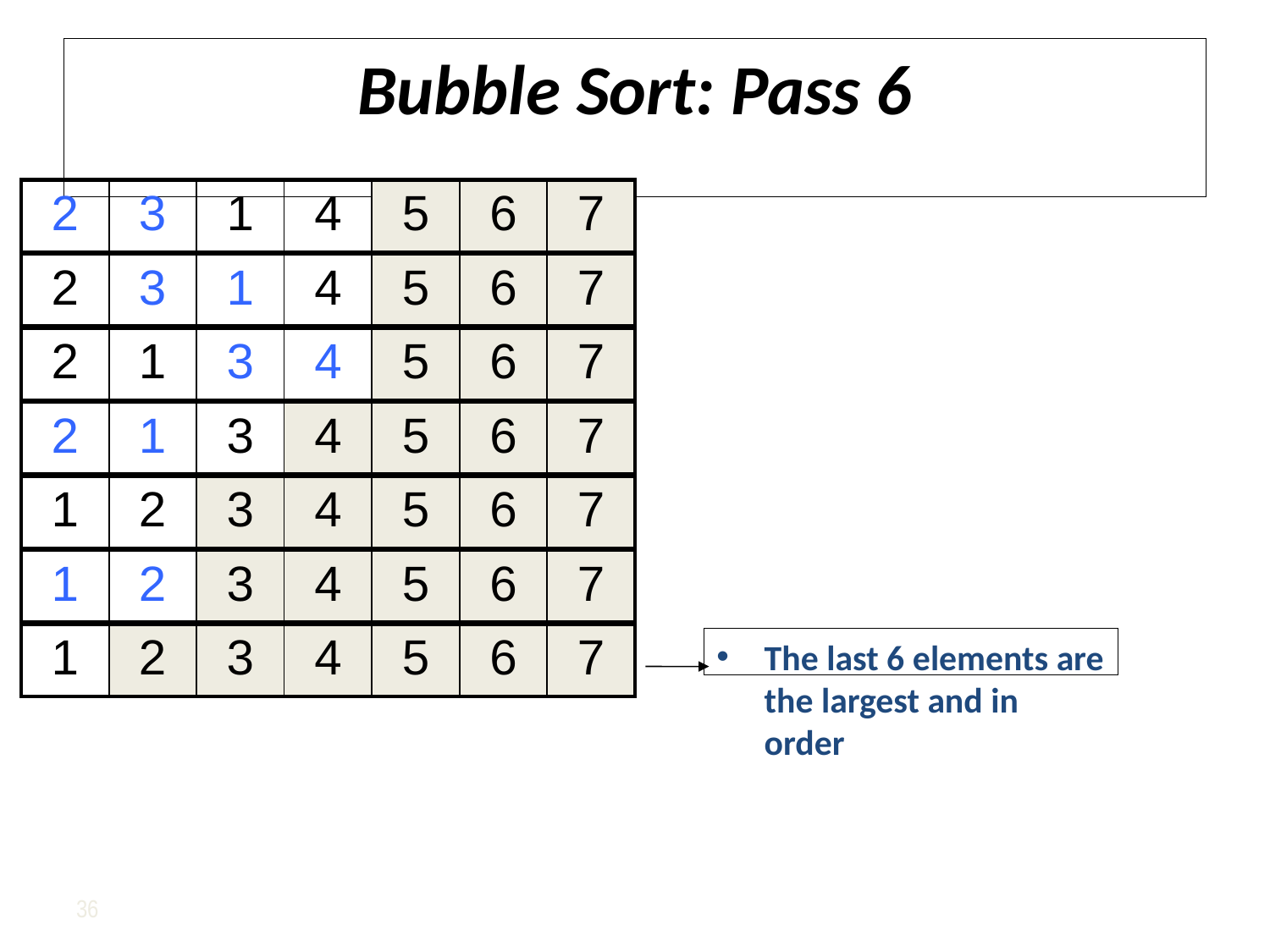

# Bubble Sort: Pass 6
| 2 | 3 | 1 | 4 | 5 | 6 | 7 |
| --- | --- | --- | --- | --- | --- | --- |
| 2 | 3 | 1 | 4 | 5 | 6 | 7 |
| --- | --- | --- | --- | --- | --- | --- |
| 2 | 1 | 3 | 4 | 5 | 6 | 7 |
| --- | --- | --- | --- | --- | --- | --- |
| 2 | 1 | 3 | 4 | 5 | 6 | 7 |
| --- | --- | --- | --- | --- | --- | --- |
| 1 | 2 | 3 | 4 | 5 | 6 | 7 |
| --- | --- | --- | --- | --- | --- | --- |
| 1 | 2 | 3 | 4 | 5 | 6 | 7 |
| --- | --- | --- | --- | --- | --- | --- |
| 1 | 2 | 3 | 4 | 5 | 6 | 7 |
| --- | --- | --- | --- | --- | --- | --- |
The last 6 elements are the largest and in order

36